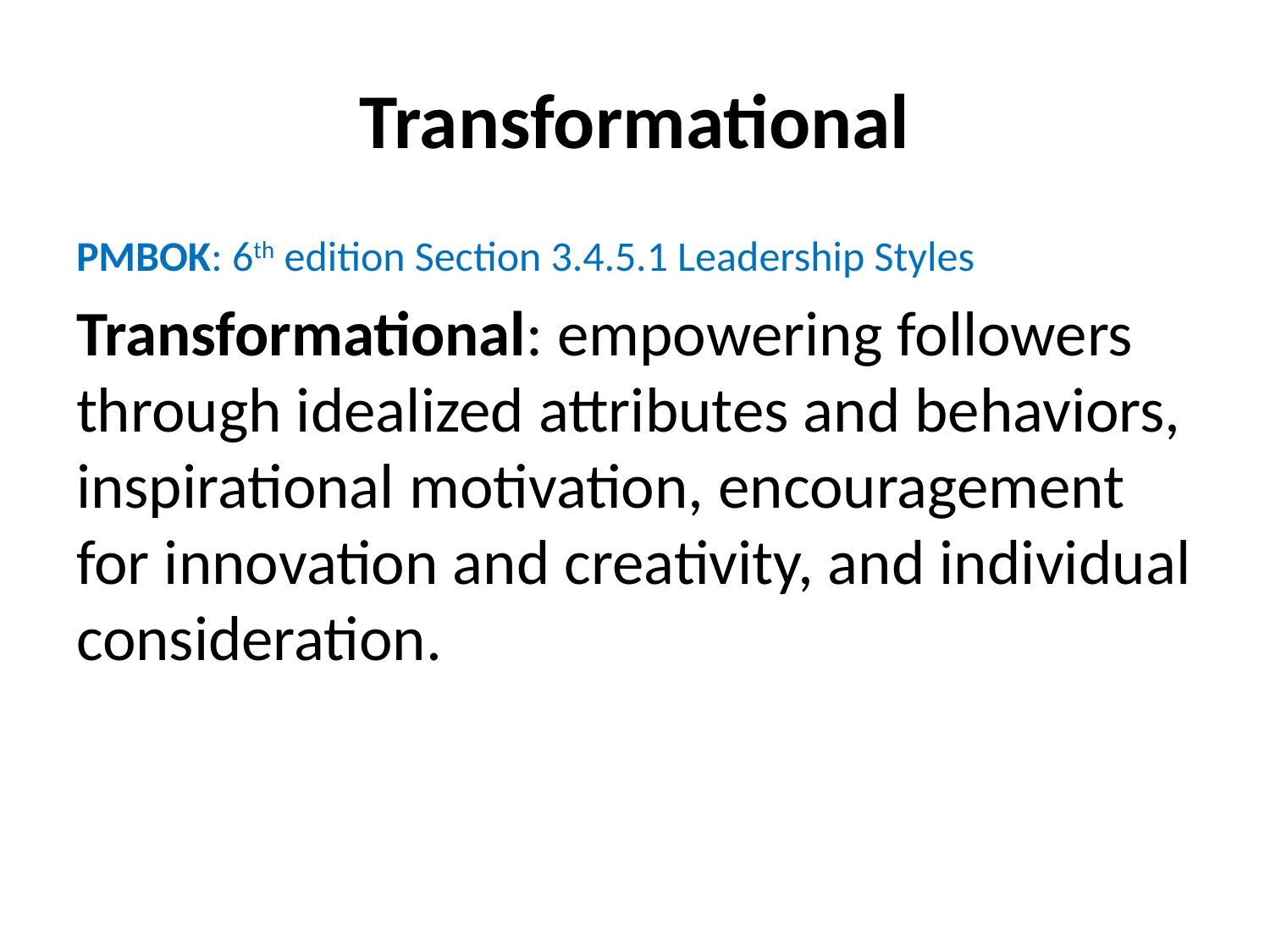

# Transformational
PMBOK: 6th edition Section 3.4.5.1 Leadership Styles
Transformational: empowering followers through idealized attributes and behaviors, inspirational motivation, encouragement for innovation and creativity, and individual consideration.